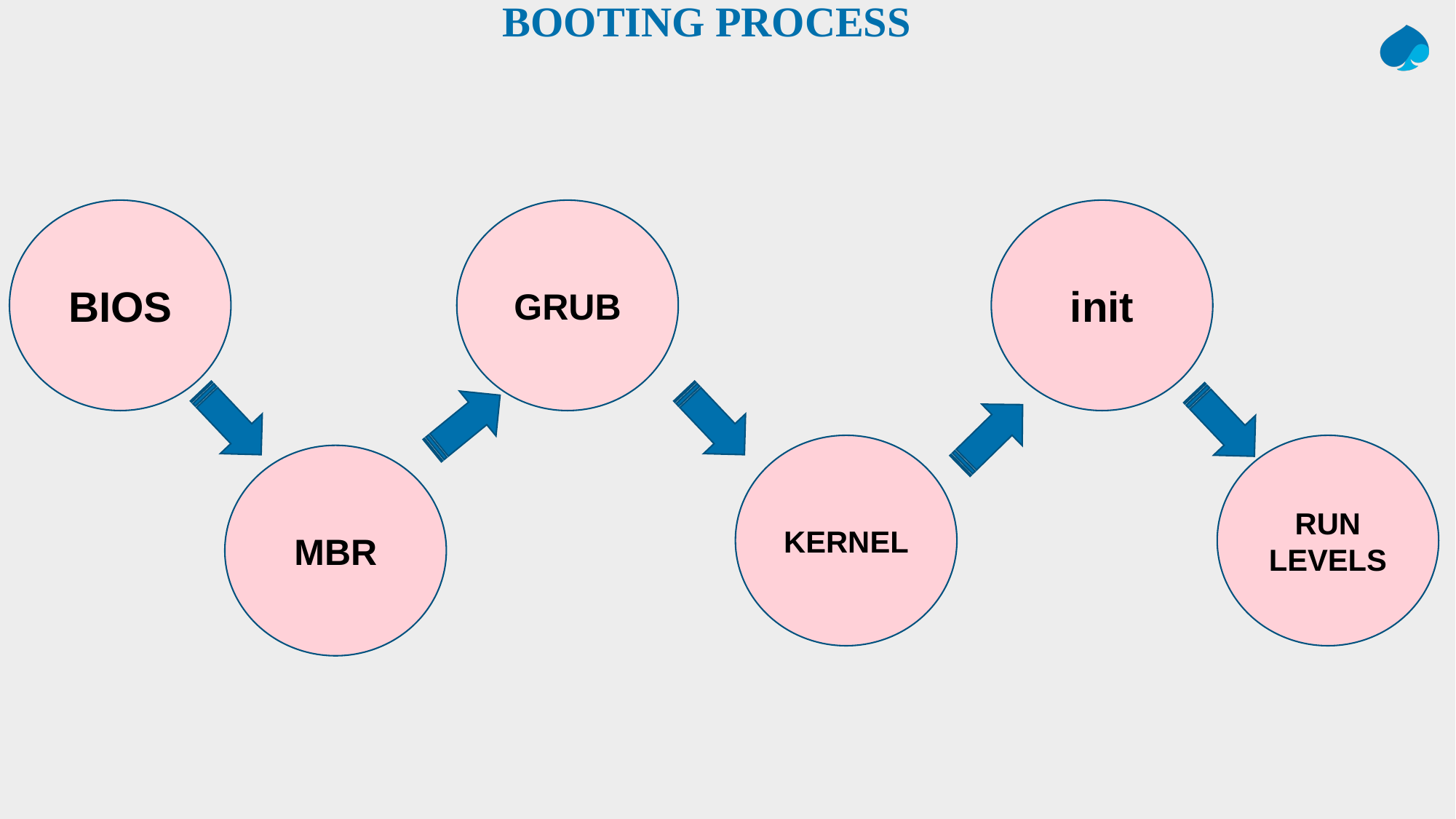

# BOOTING PROCESS
BIOS
GRUB
init

KERNEL
RUN
LEVELS
MBR